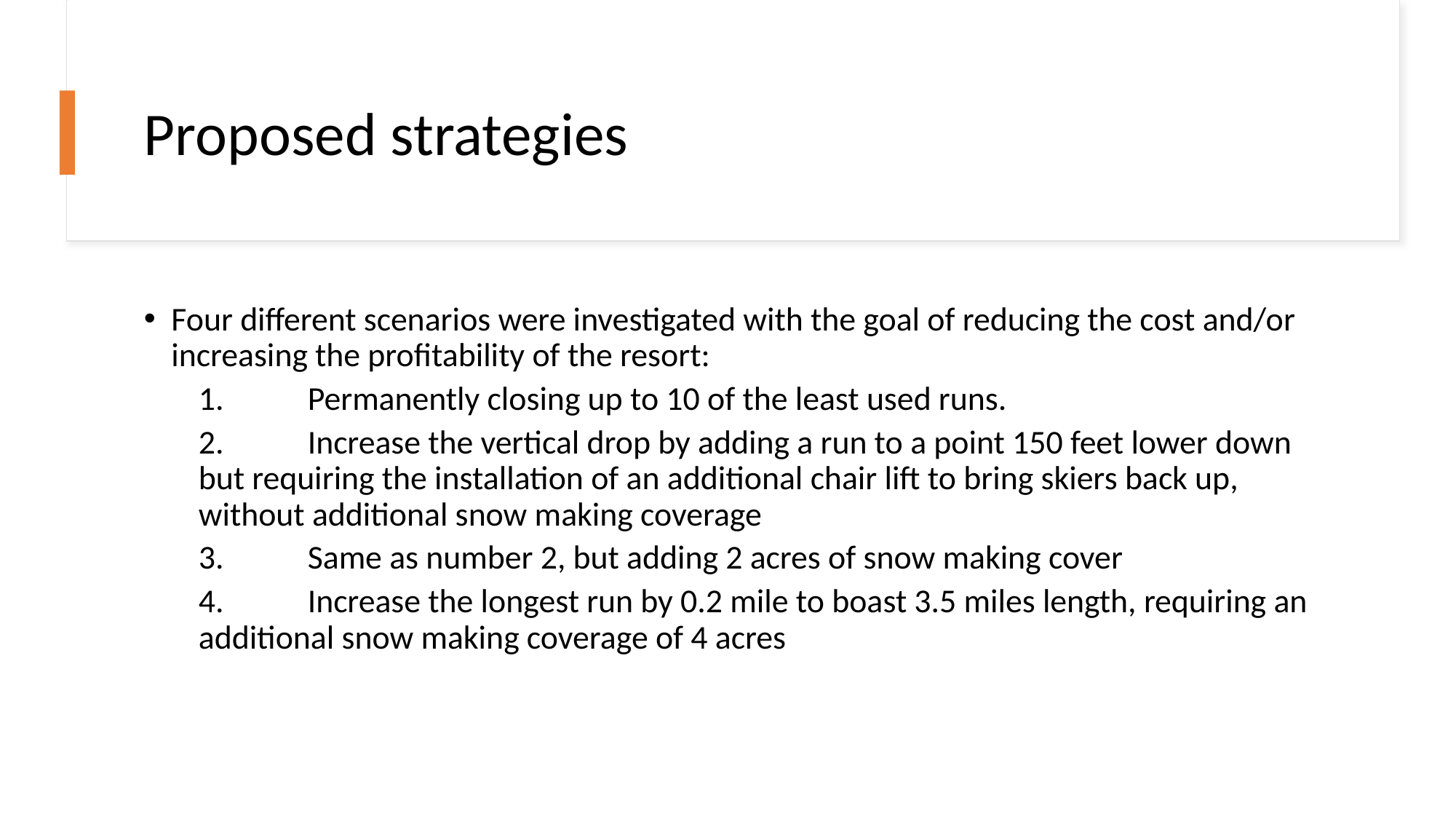

# Proposed strategies

Four different scenarios were investigated with the goal of reducing the cost and/or increasing the profitability of the resort:
1.	Permanently closing up to 10 of the least used runs.
2.	Increase the vertical drop by adding a run to a point 150 feet lower down but requiring the installation of an additional chair lift to bring skiers back up, without additional snow making coverage
3.	Same as number 2, but adding 2 acres of snow making cover
4.	Increase the longest run by 0.2 mile to boast 3.5 miles length, requiring an additional snow making coverage of 4 acres